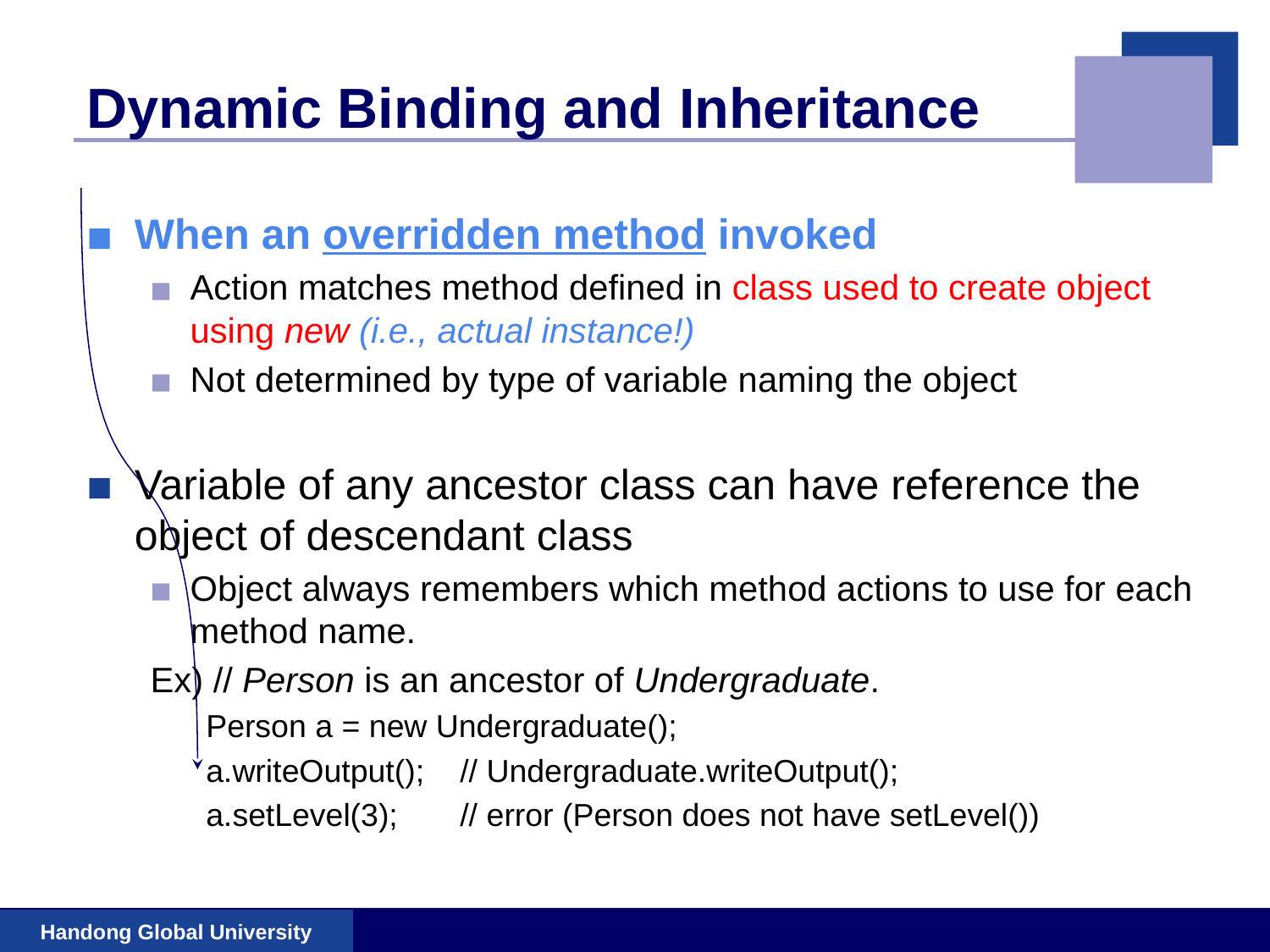

# Dynamic Binding and Inheritance
When an overridden method invoked
Action matches method defined in class used to create object using new (i.e., actual instance!)
Not determined by type of variable naming the object

Variable of any ancestor class can have reference the object of descendant class
Object always remembers which method actions to use for each method name.
Ex) // Person is an ancestor of Undergraduate.
Person a = new Undergraduate();
a.writeOutput();	// Undergraduate.writeOutput();
a.setLevel(3);	// error (Person does not have setLevel())